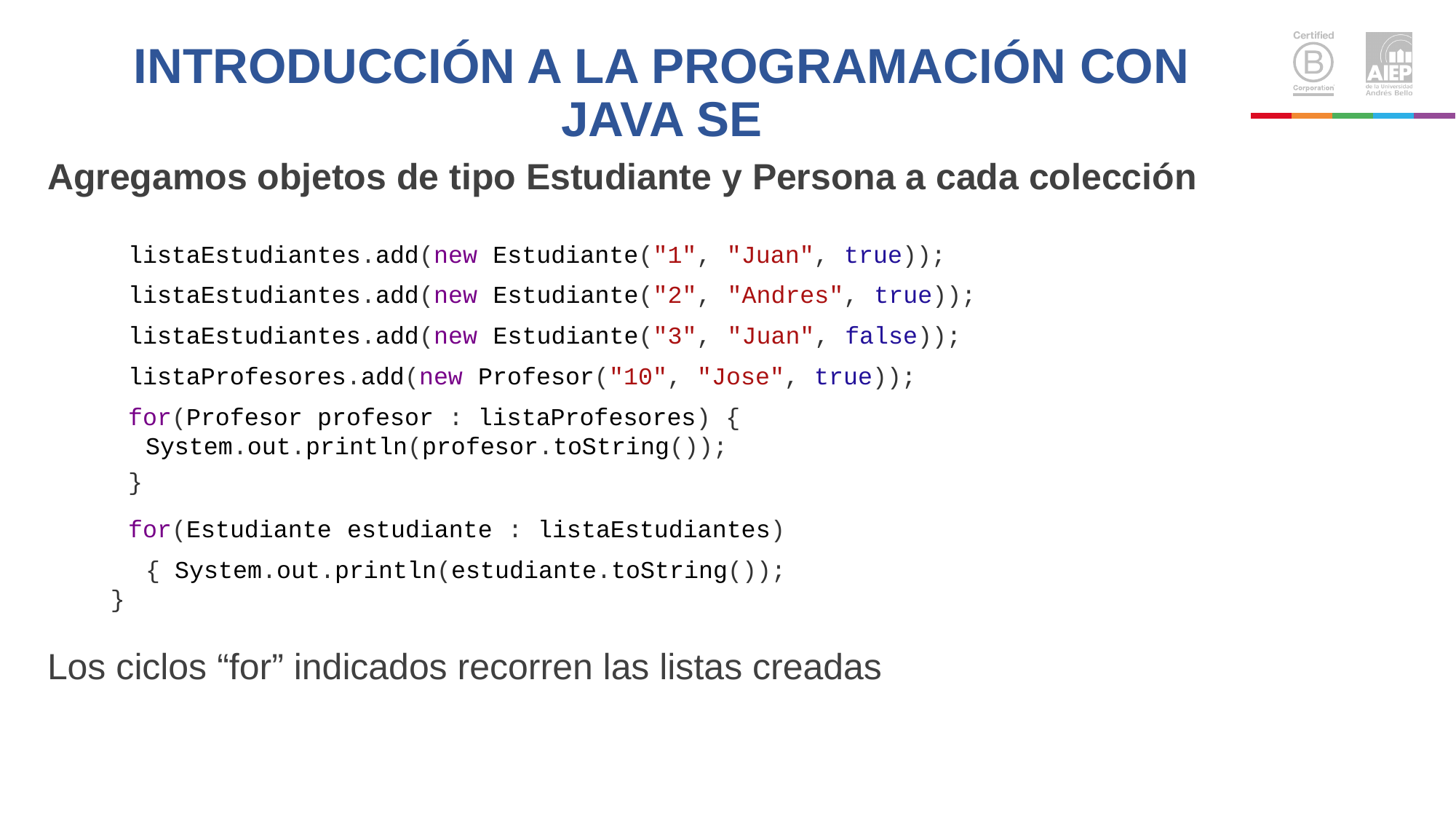

# INTRODUCCIÓN A LA PROGRAMACIÓN CON JAVA SE
Agregamos objetos de tipo Estudiante y Persona a cada colección

Los ciclos “for” indicados recorren las listas creadas

listaEstudiantes.add(new Estudiante("1", "Juan", true)); listaEstudiantes.add(new Estudiante("2", "Andres", true)); listaEstudiantes.add(new Estudiante("3", "Juan", false)); listaProfesores.add(new Profesor("10", "Jose", true)); for(Profesor profesor : listaProfesores) {
System.out.println(profesor.toString());
}
for(Estudiante estudiante : listaEstudiantes) { System.out.println(estudiante.toString());
}